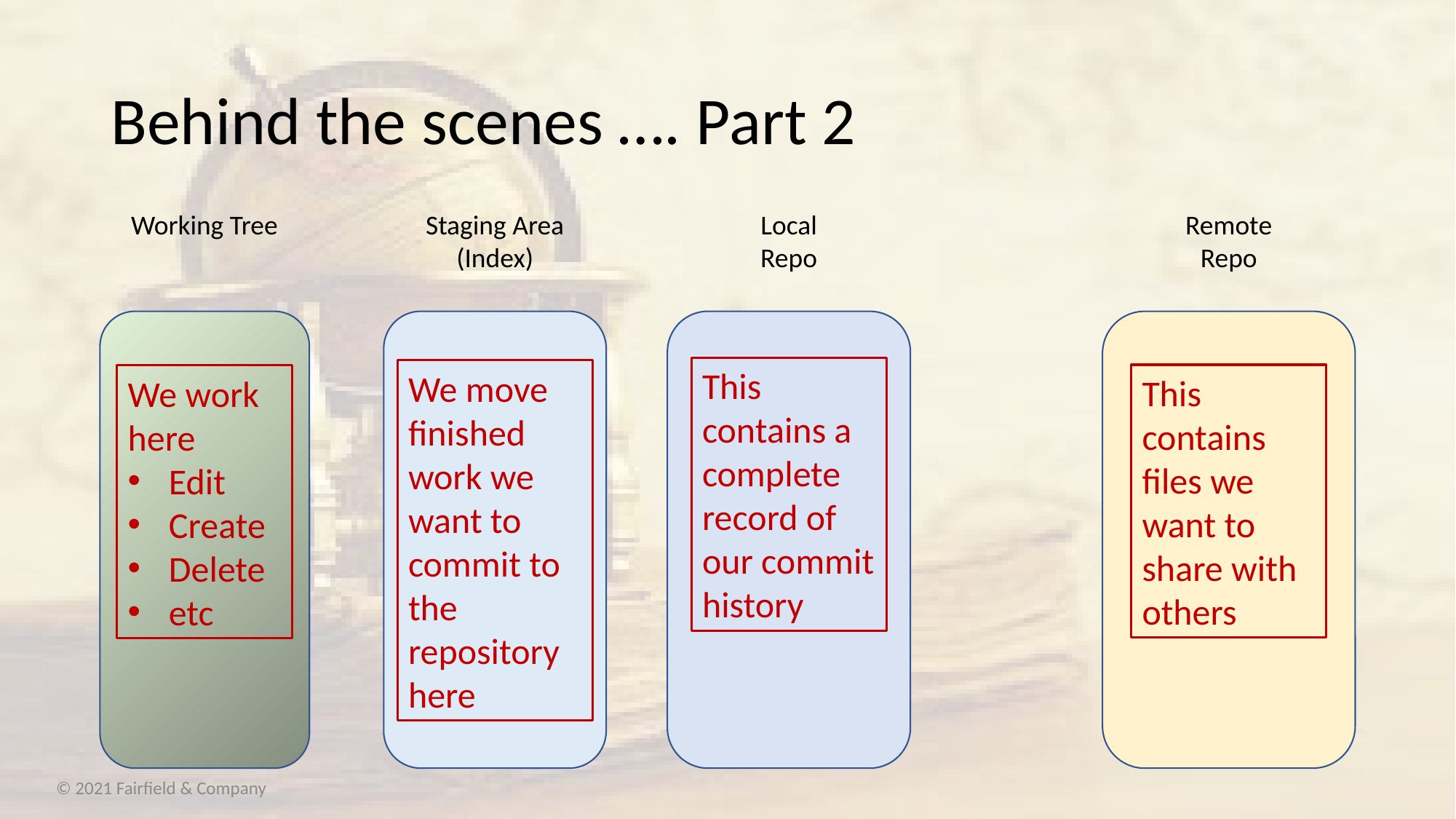

# Behind the scenes …. Part 2
Working Tree
Staging Area
(Index)
Local
Repo
Remote
Repo

This contains a complete record of our commit history
We move finished work we want to commit to the repository here
This contains files we want to share with others
We work here
Edit
Create
Delete
etc
© 2021 Fairfield & Company